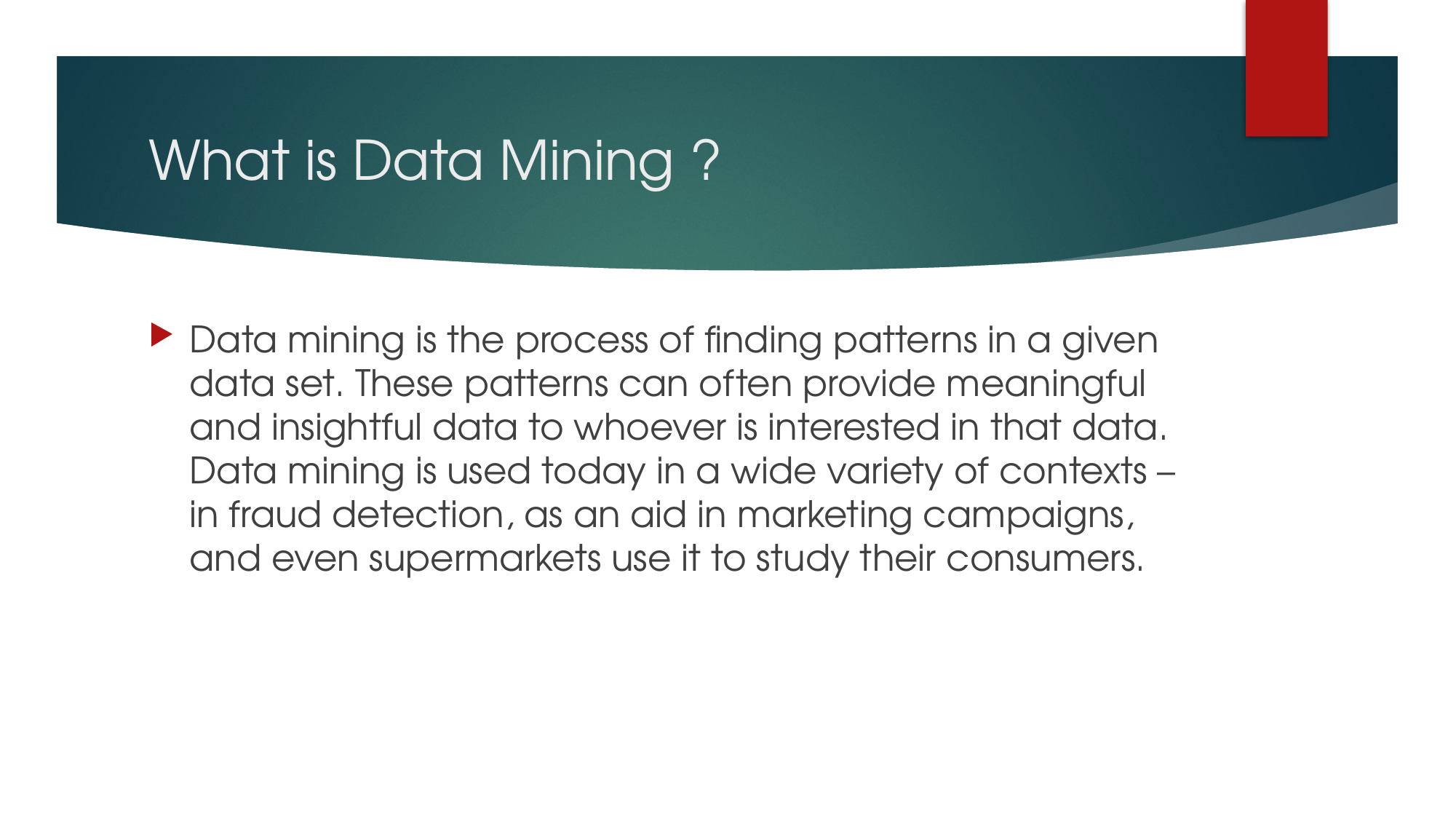

# What is Data Mining ?
Data mining is the process of finding patterns in a given data set. These patterns can often provide meaningful and insightful data to whoever is interested in that data. Data mining is used today in a wide variety of contexts – in fraud detection, as an aid in marketing campaigns, and even supermarkets use it to study their consumers.